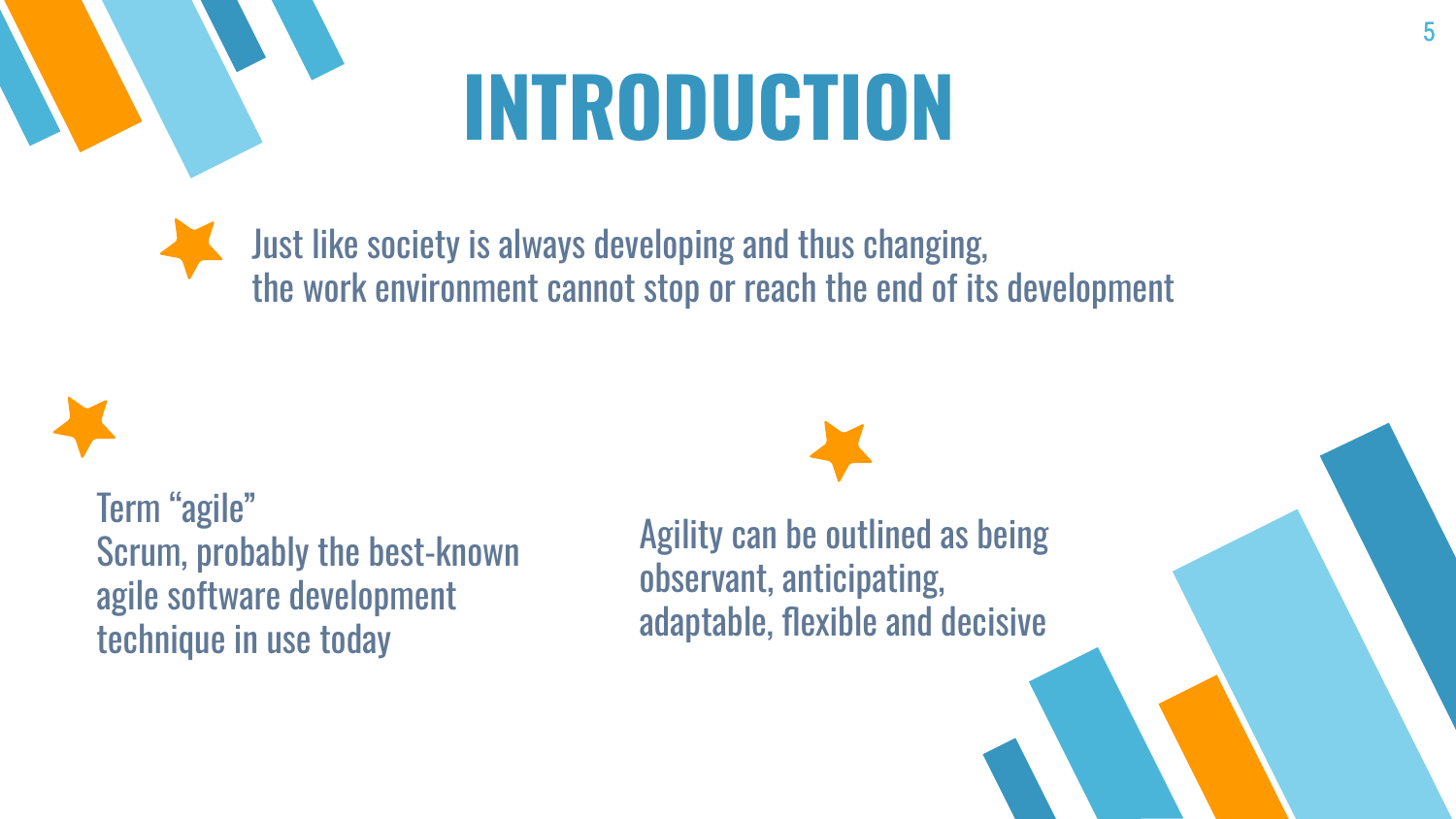

5
5
# INTRODUCTION
Just like society is always developing and thus changing,
the work environment cannot stop or reach the end of its development

Term “agile”
Scrum, probably the best-known agile software development
technique in use today

Agility can be outlined as being
observant, anticipating, adaptable, flexible and decisive
To answer the research question, we apply a literature review.